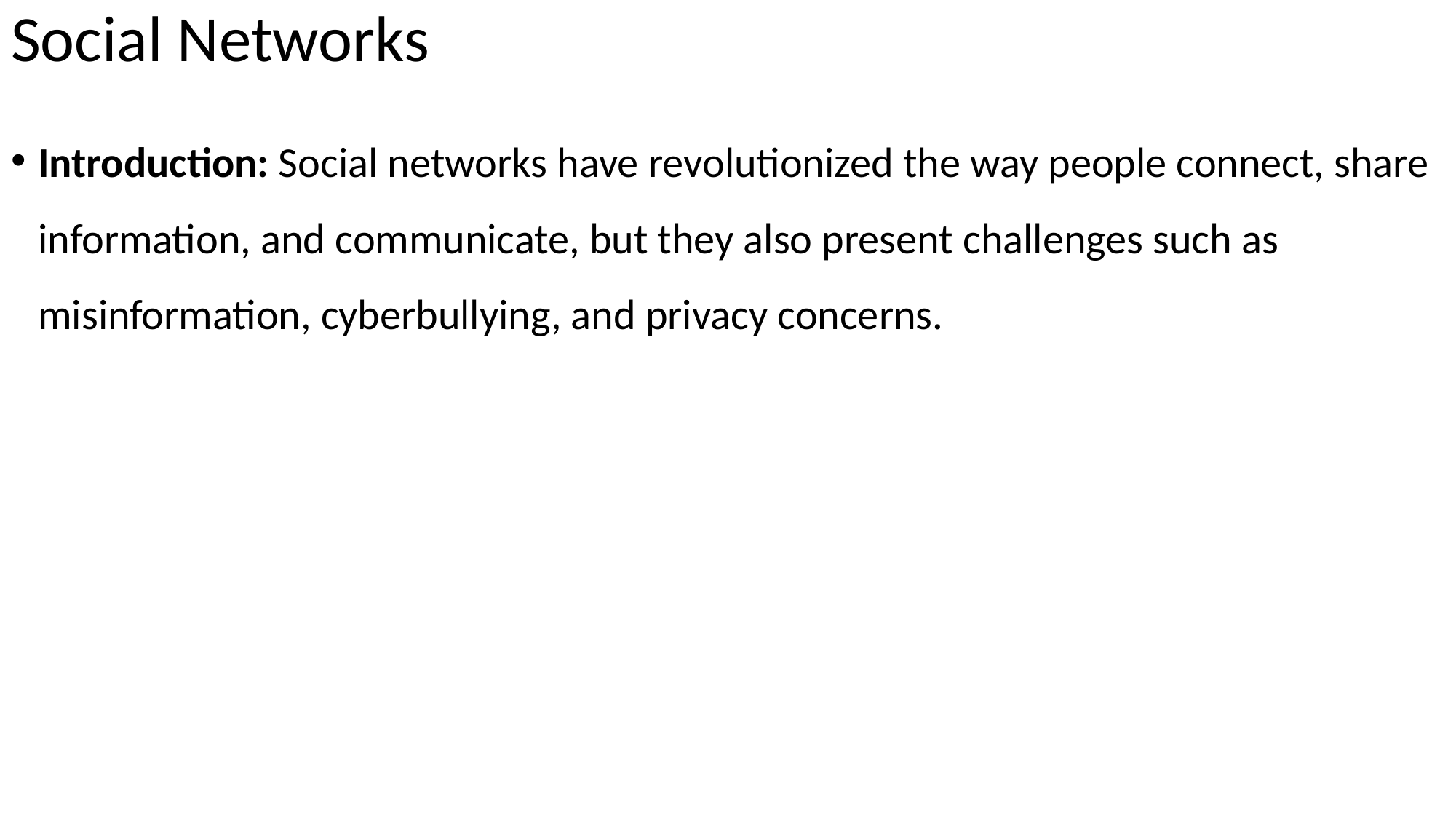

# Social Networks
Introduction: Social networks have revolutionized the way people connect, share information, and communicate, but they also present challenges such as misinformation, cyberbullying, and privacy concerns.